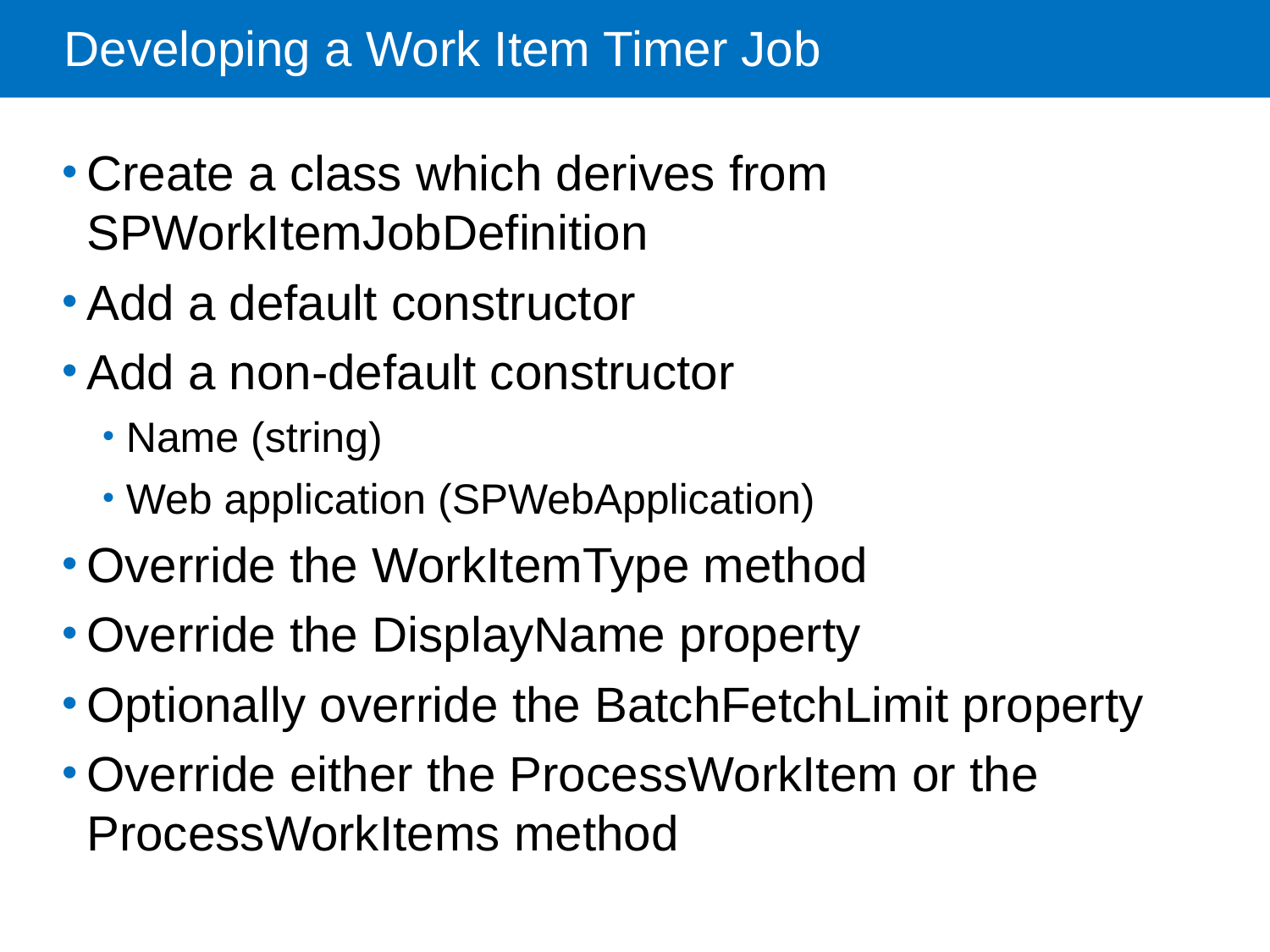

# Developing a Work Item Timer Job
Create a class which derives from SPWorkItemJobDefinition
Add a default constructor
Add a non-default constructor
Name (string)
Web application (SPWebApplication)
Override the WorkItemType method
Override the DisplayName property
Optionally override the BatchFetchLimit property
Override either the ProcessWorkItem or the ProcessWorkItems method